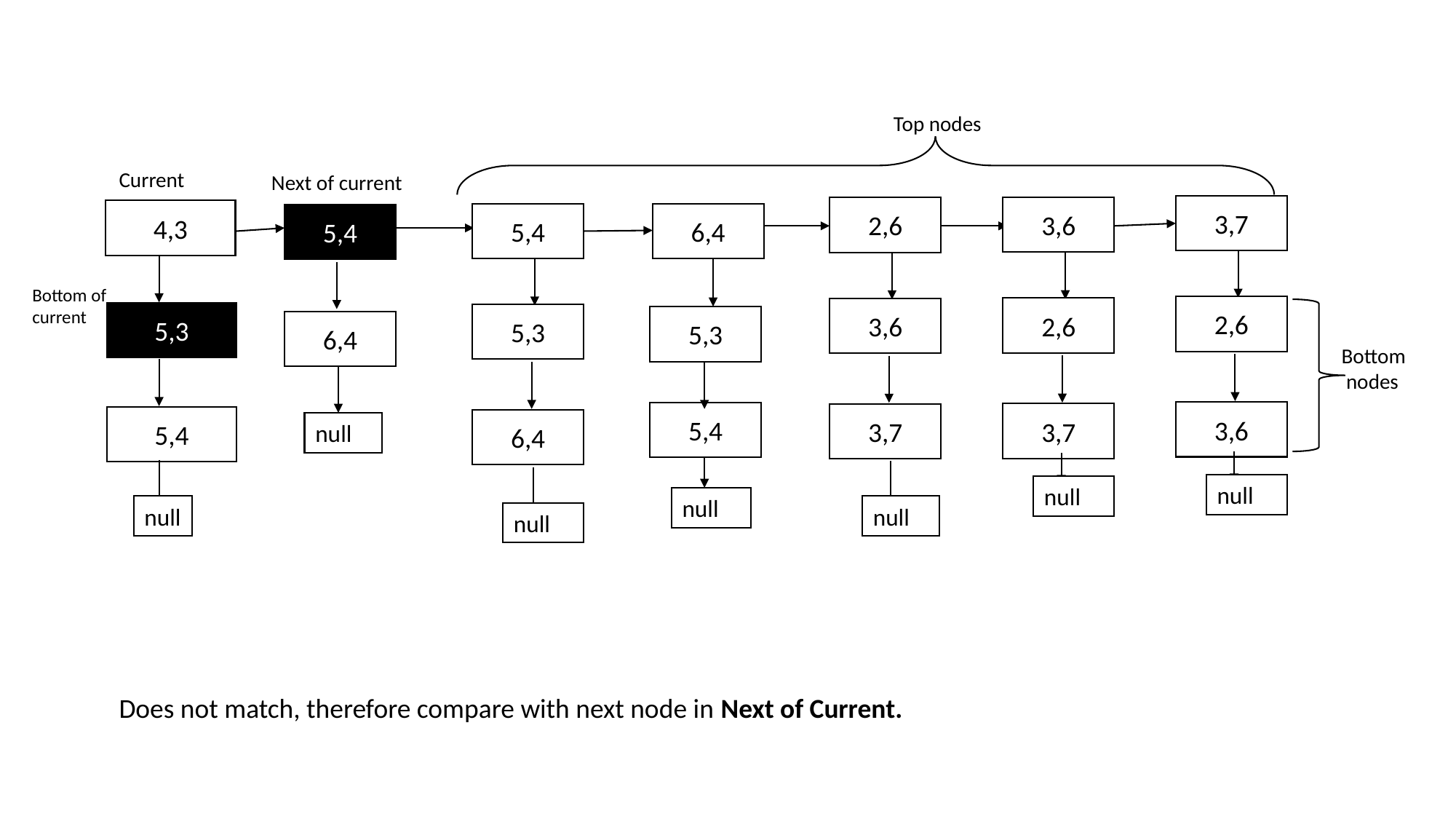

Top nodes
Current
Next of current
3,7
3,6
2,6
4,3
5,4
6,4
5,4
Bottom of  current
2,6
2,6
3,6

5,3
5,3
5,3
6,4
Bottom
 nodes
3,6
5,4
3,7
3,7
5,4
6,4
null
null
null
null
null
null
null
Does not match, therefore compare with next node in Next of Current.